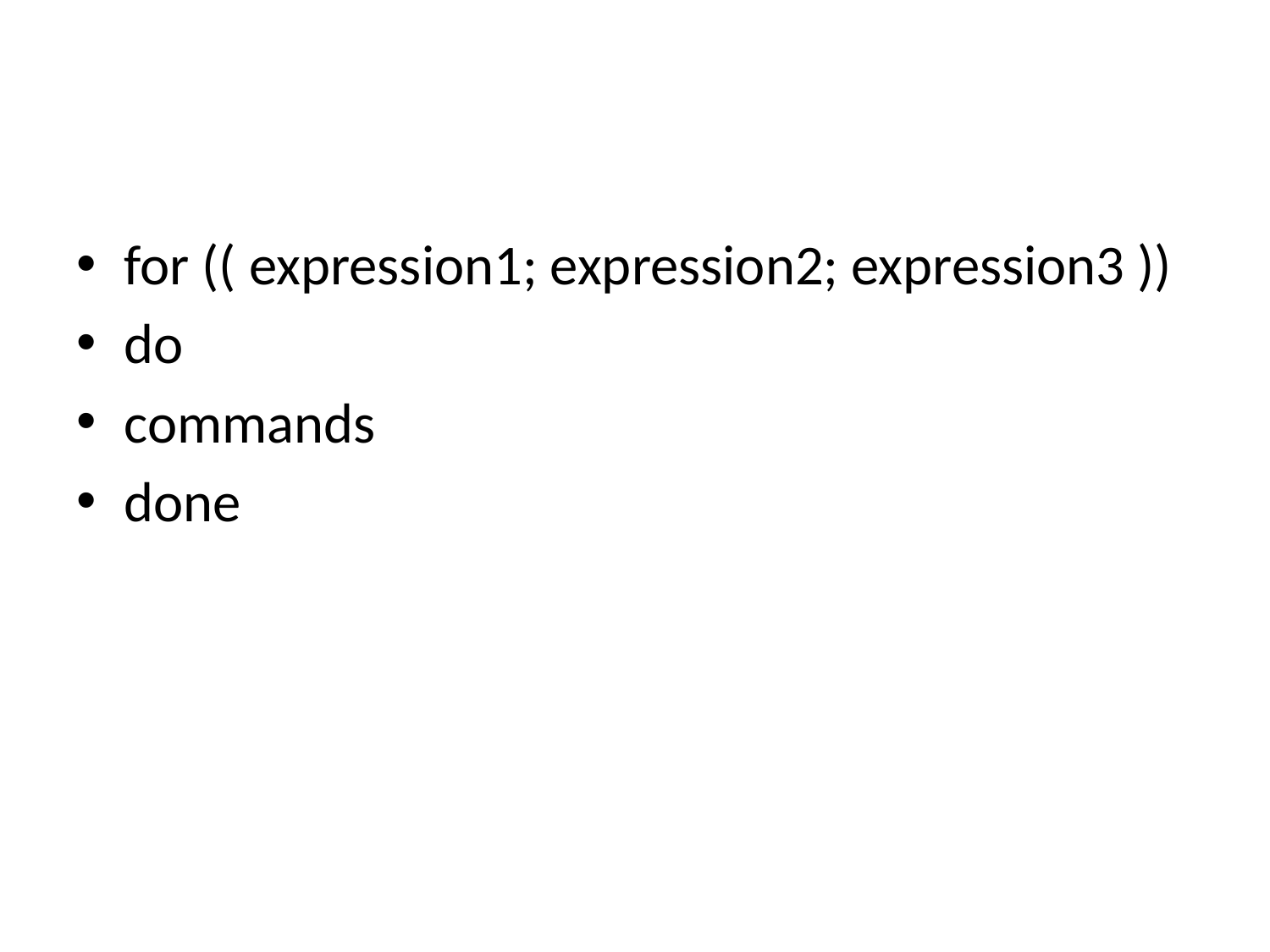

#
for (( expression1; expression2; expression3 ))
do
commands
done